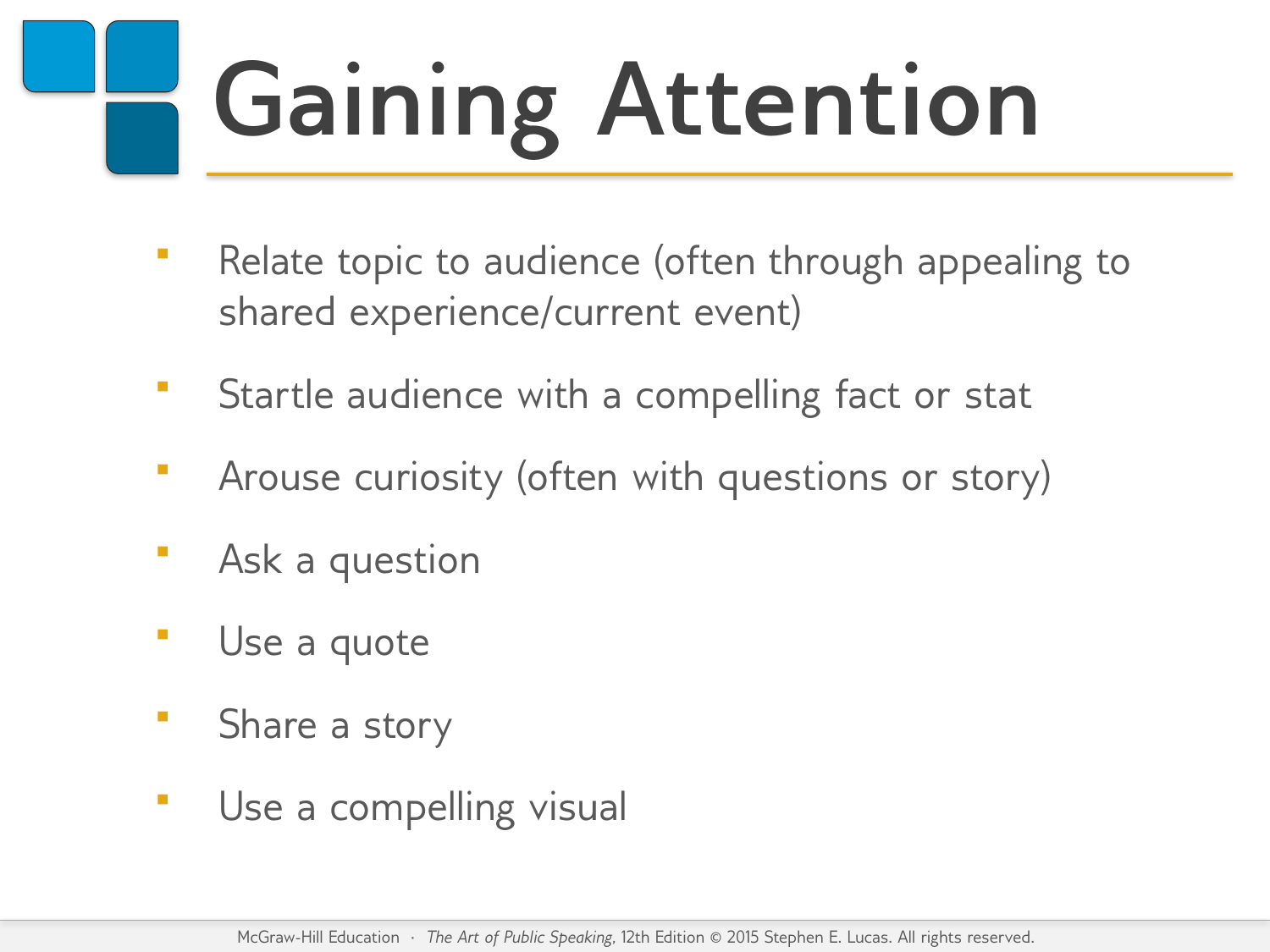

# Gaining Attention
Relate topic to audience (often through appealing to shared experience/current event)
Startle audience with a compelling fact or stat
Arouse curiosity (often with questions or story)
Ask a question
Use a quote
Share a story
Use a compelling visual